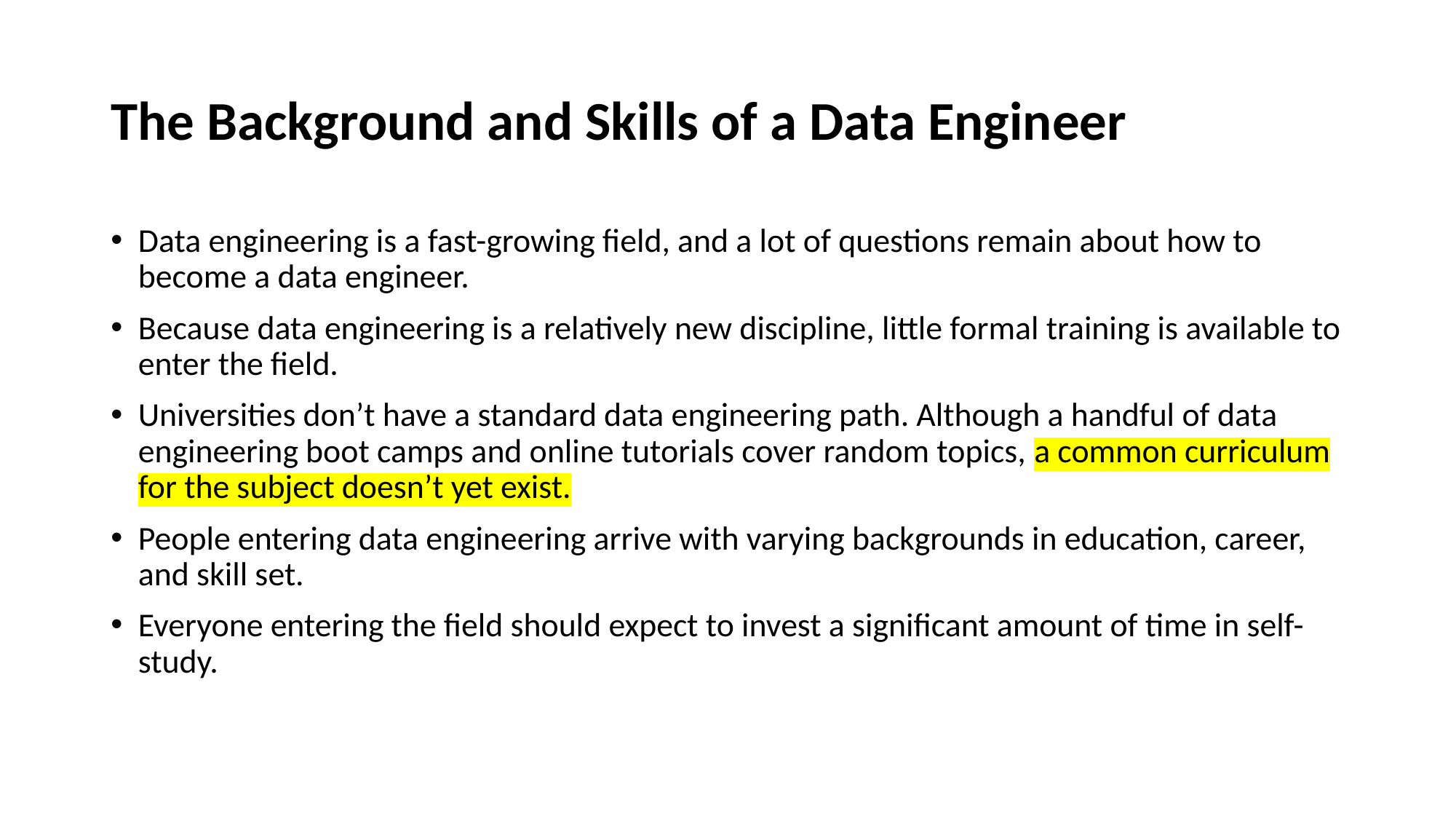

# The Background and Skills of a Data Engineer
Data engineering is a fast-growing field, and a lot of questions remain about how to become a data engineer.
Because data engineering is a relatively new discipline, little formal training is available to enter the field.
Universities don’t have a standard data engineering path. Although a handful of data engineering boot camps and online tutorials cover random topics, a common curriculum for the subject doesn’t yet exist.
People entering data engineering arrive with varying backgrounds in education, career, and skill set.
Everyone entering the field should expect to invest a significant amount of time in self-study.